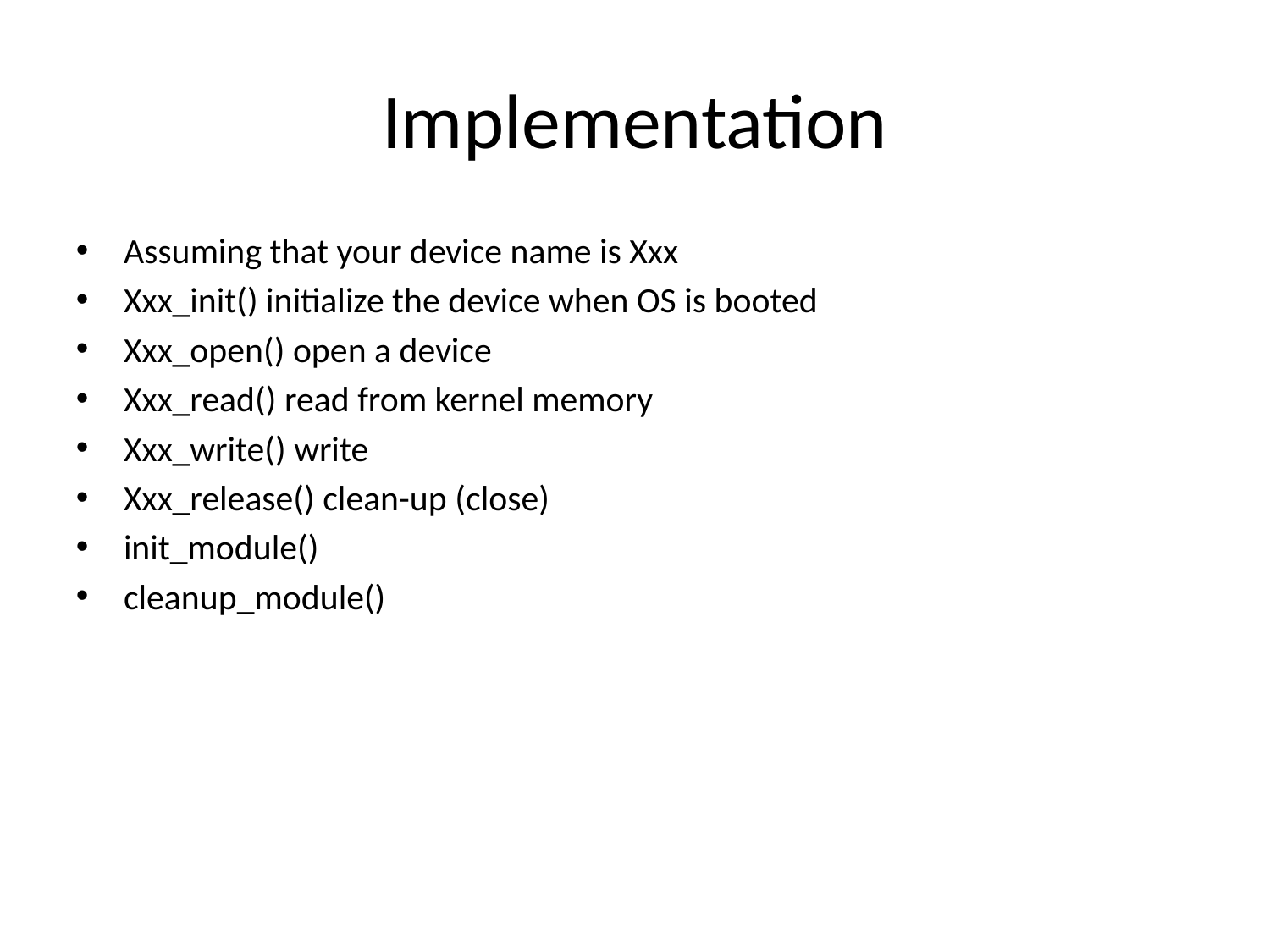

Implementation
Assuming that your device name is Xxx
Xxx_init() initialize the device when OS is booted
Xxx_open() open a device
Xxx_read() read from kernel memory
Xxx_write() write
Xxx_release() clean-up (close)
init_module()
cleanup_module()